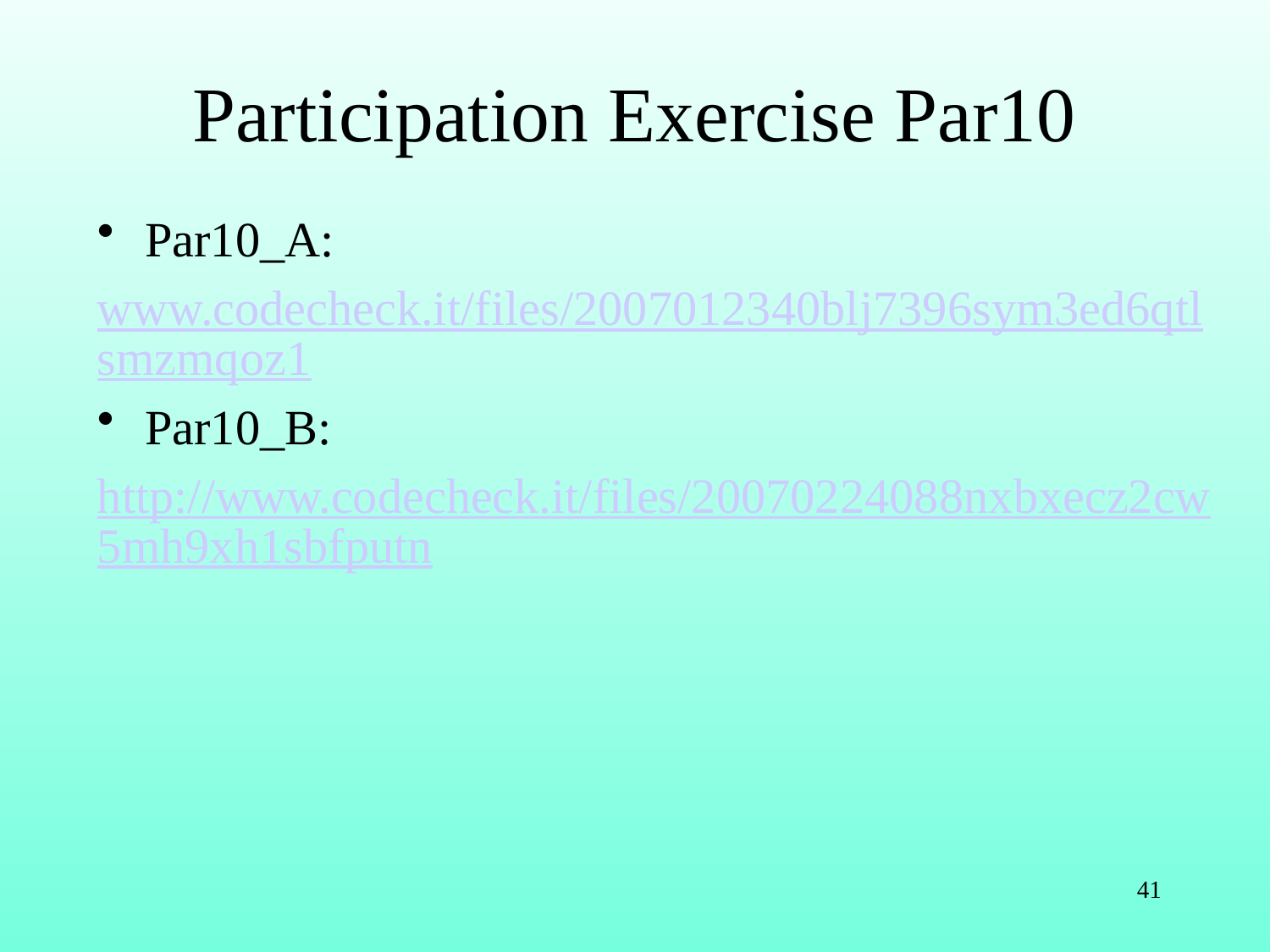

# Participation Exercise Par10
Par10_A:
www.codecheck.it/files/2007012340blj7396sym3ed6qtlsmzmqoz1
Par10_B:
http://www.codecheck.it/files/20070224088nxbxecz2cw5mh9xh1sbfputn
41